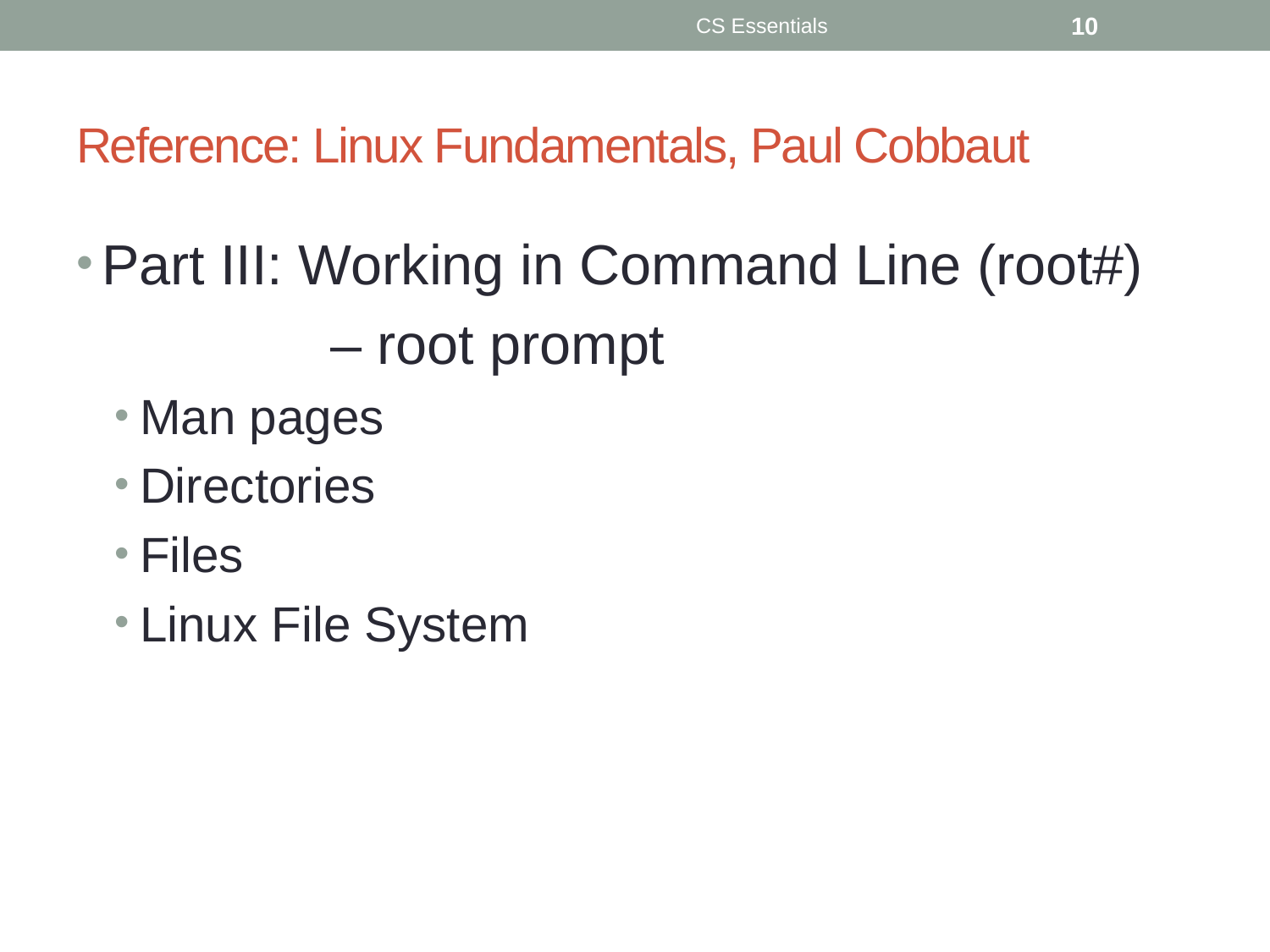

CS Essentials
10
# Reference: Linux Fundamentals, Paul Cobbaut
Part III: Working in Command Line (root#)
		– root prompt
Man pages
Directories
Files
Linux File System